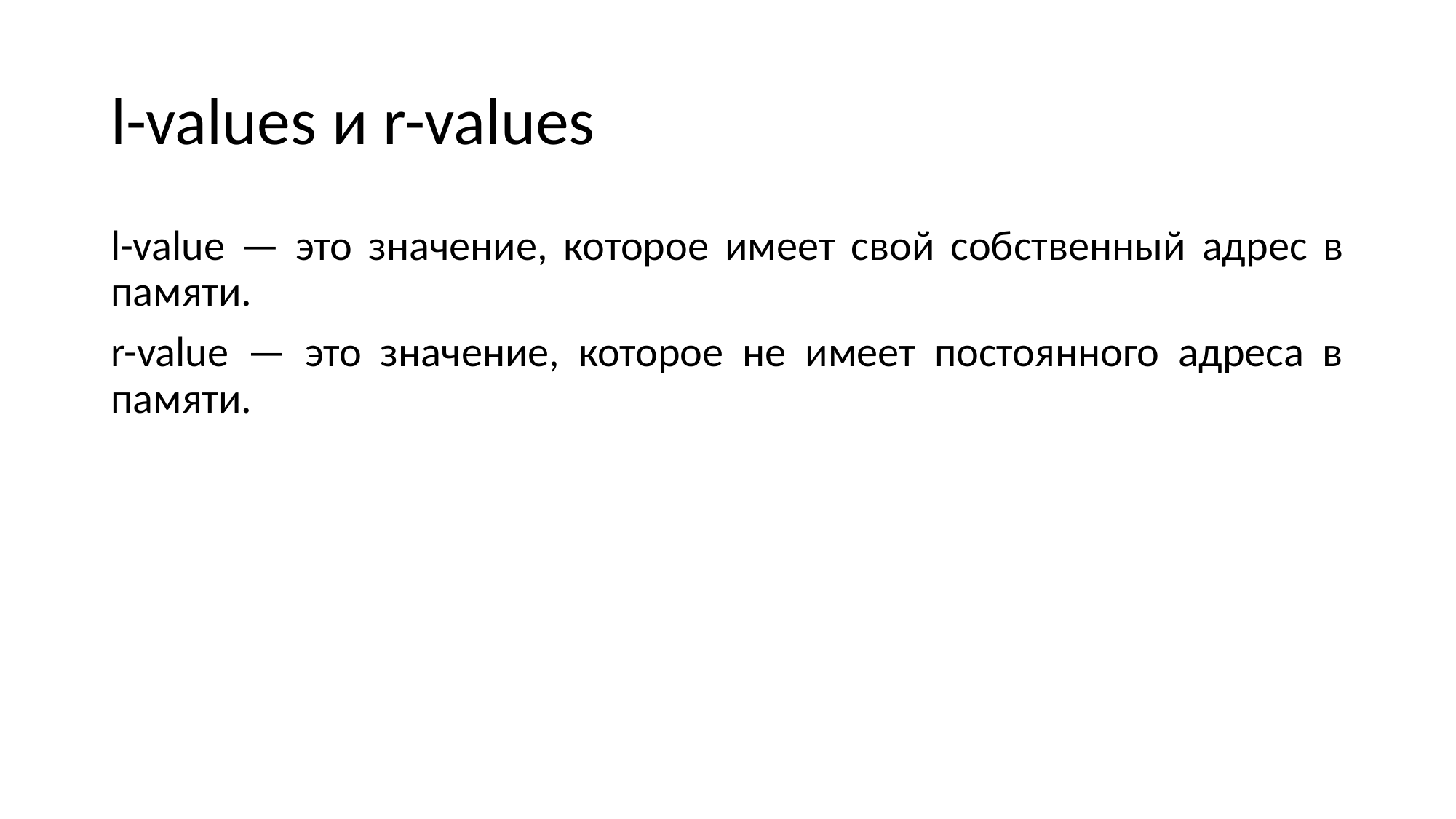

# l-values и r-values
l-value — это значение, которое имеет свой собственный адрес в памяти.
r-value — это значение, которое не имеет постоянного адреса в памяти.